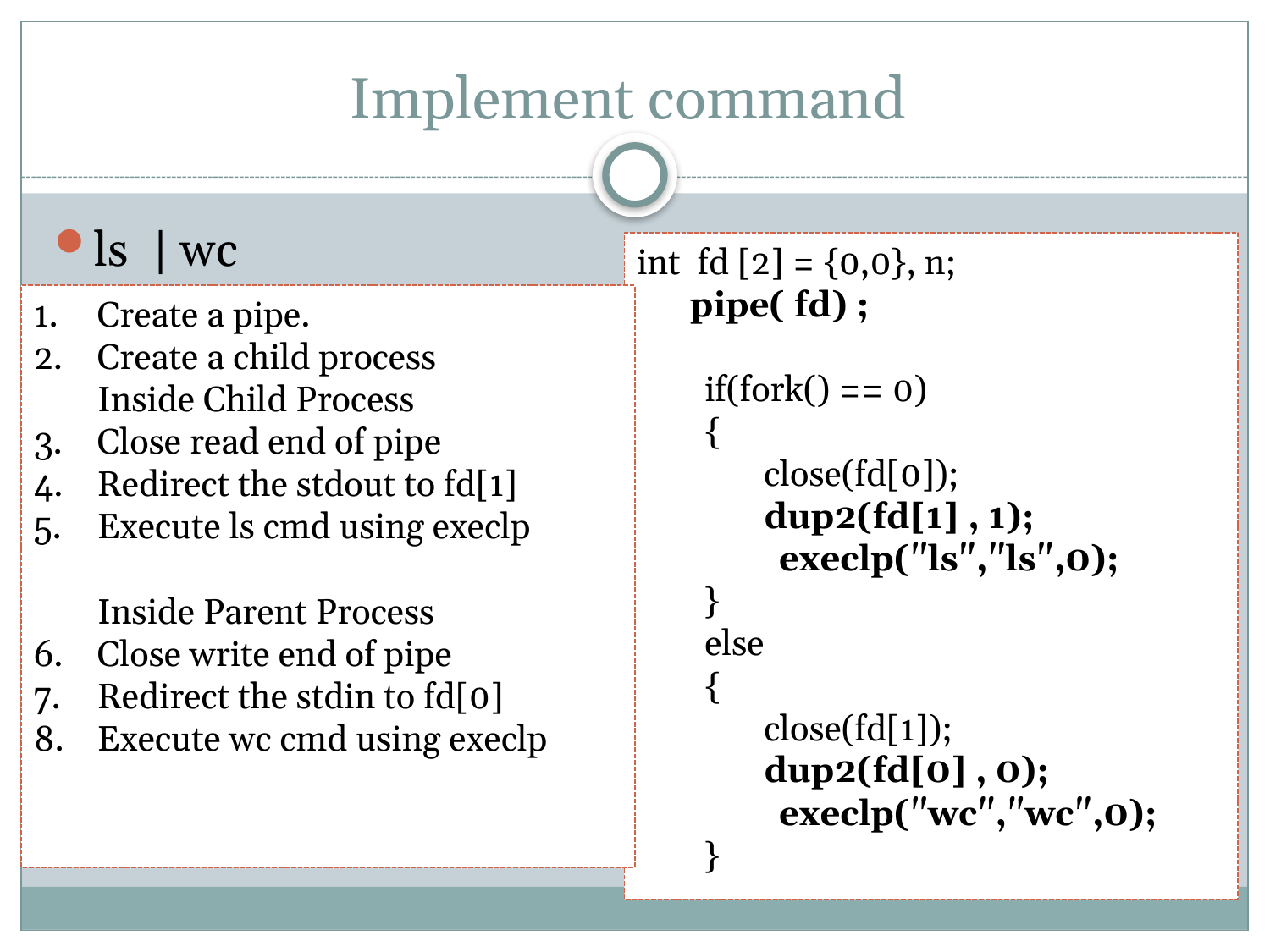

# Implement command
ls  | wc
int  fd [2] = {0,0}, n;
      pipe( fd) ;

        if(fork() == 0)
        {
	close(fd[0]);
	dup2(fd[1] , 1);
                execlp("ls","ls",0);
        }
        else
        {
	close(fd[1]);
	dup2(fd[0] , 0);
                execlp("wc","wc",0);
        }
Create a pipe.
Create a child process
	Inside Child Process
Close read end of pipe
Redirect the stdout to fd[1]
Execute ls cmd using execlp

	Inside Parent Process
Close write end of pipe
Redirect the stdin to fd[0]
Execute wc cmd using execlp